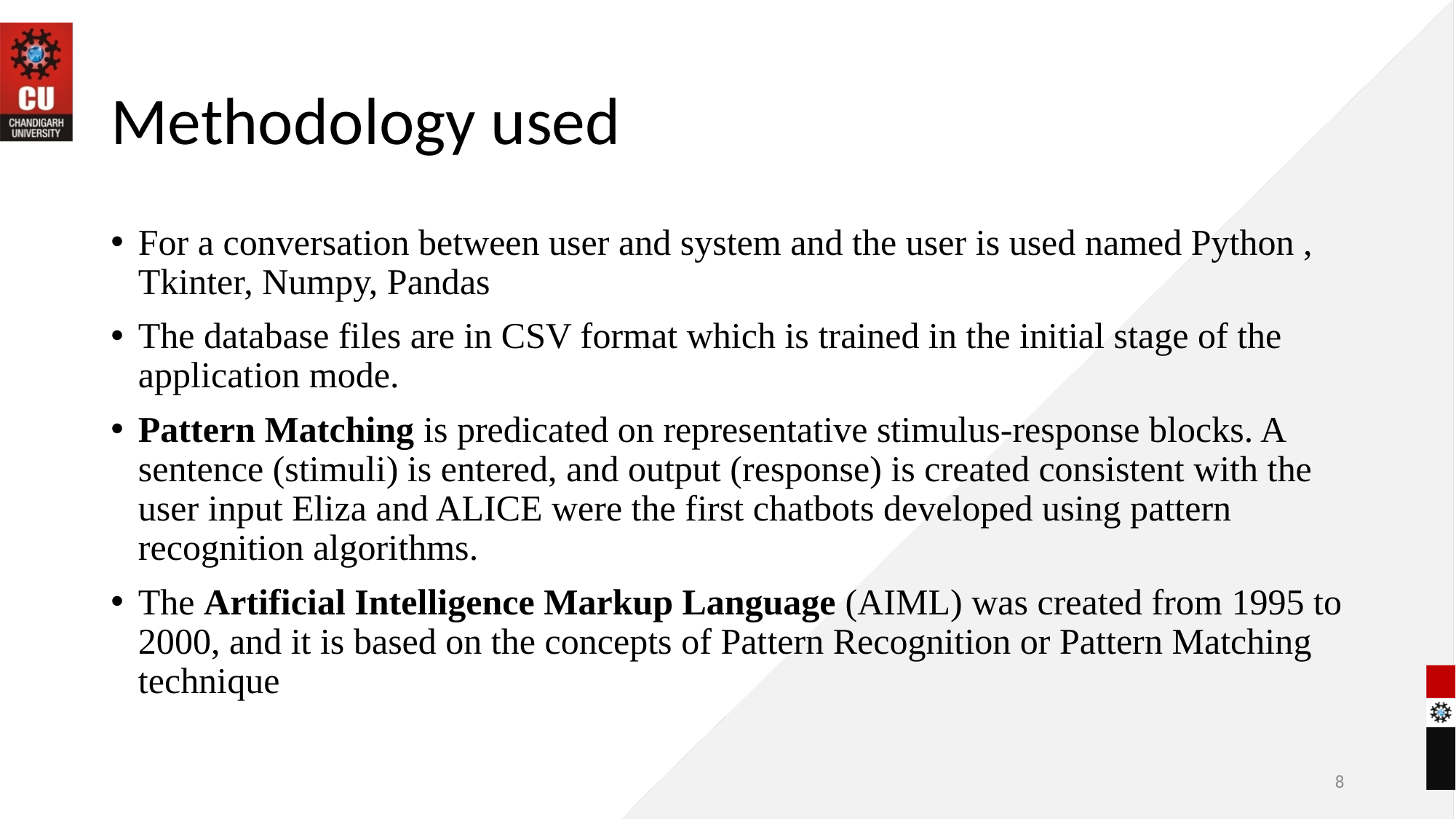

# Methodology used
For a conversation between user and system and the user is used named Python , Tkinter, Numpy, Pandas
The database files are in CSV format which is trained in the initial stage of the application mode.
Pattern Matching is predicated on representative stimulus-response blocks. A sentence (stimuli) is entered, and output (response) is created consistent with the user input Eliza and ALICE were the first chatbots developed using pattern recognition algorithms.
The Artificial Intelligence Markup Language (AIML) was created from 1995 to 2000, and it is based on the concepts of Pattern Recognition or Pattern Matching technique
8